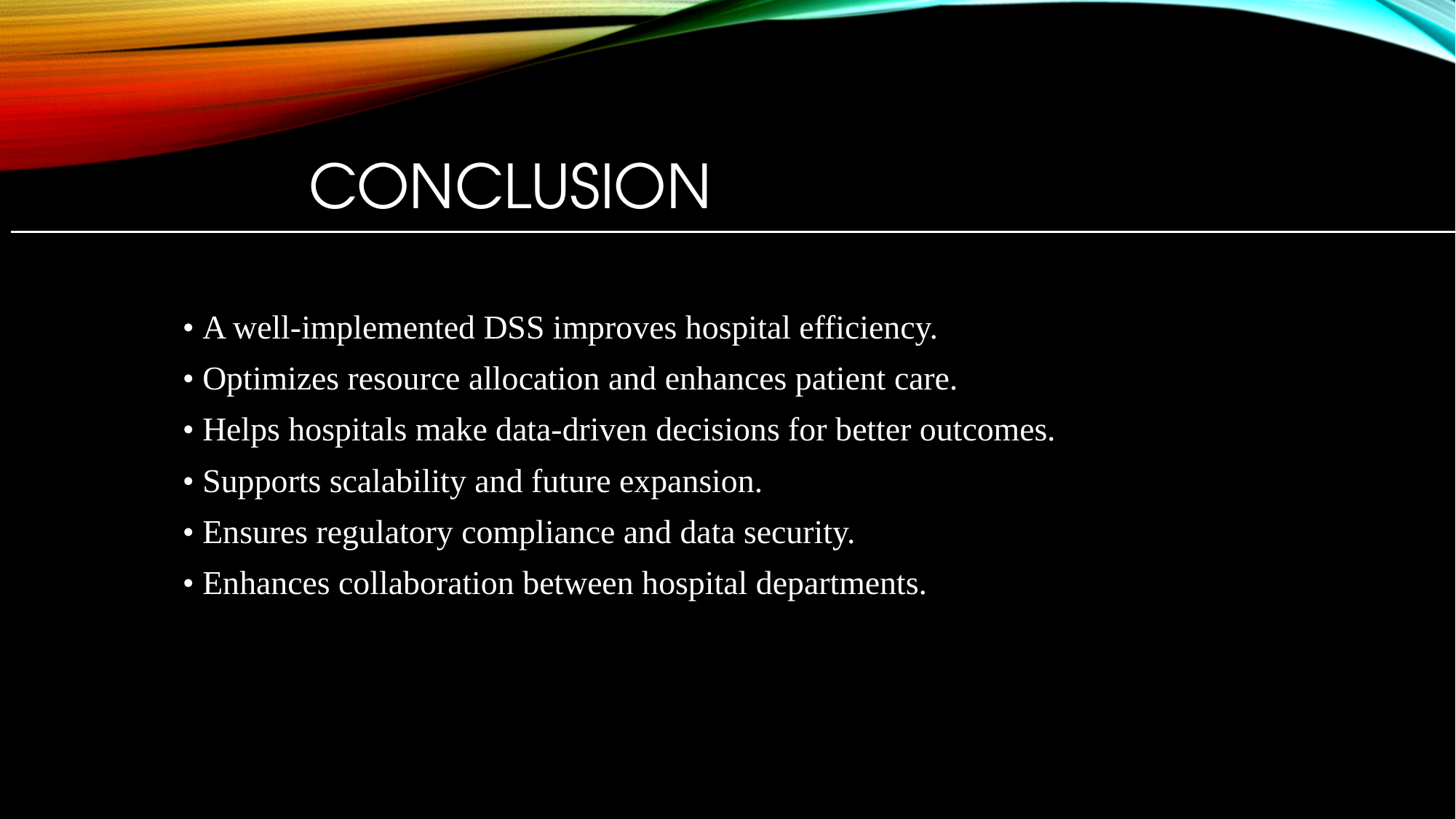

# Conclusion
• A well-implemented DSS improves hospital efficiency.
• Optimizes resource allocation and enhances patient care.
• Helps hospitals make data-driven decisions for better outcomes.
• Supports scalability and future expansion.
• Ensures regulatory compliance and data security.
• Enhances collaboration between hospital departments.